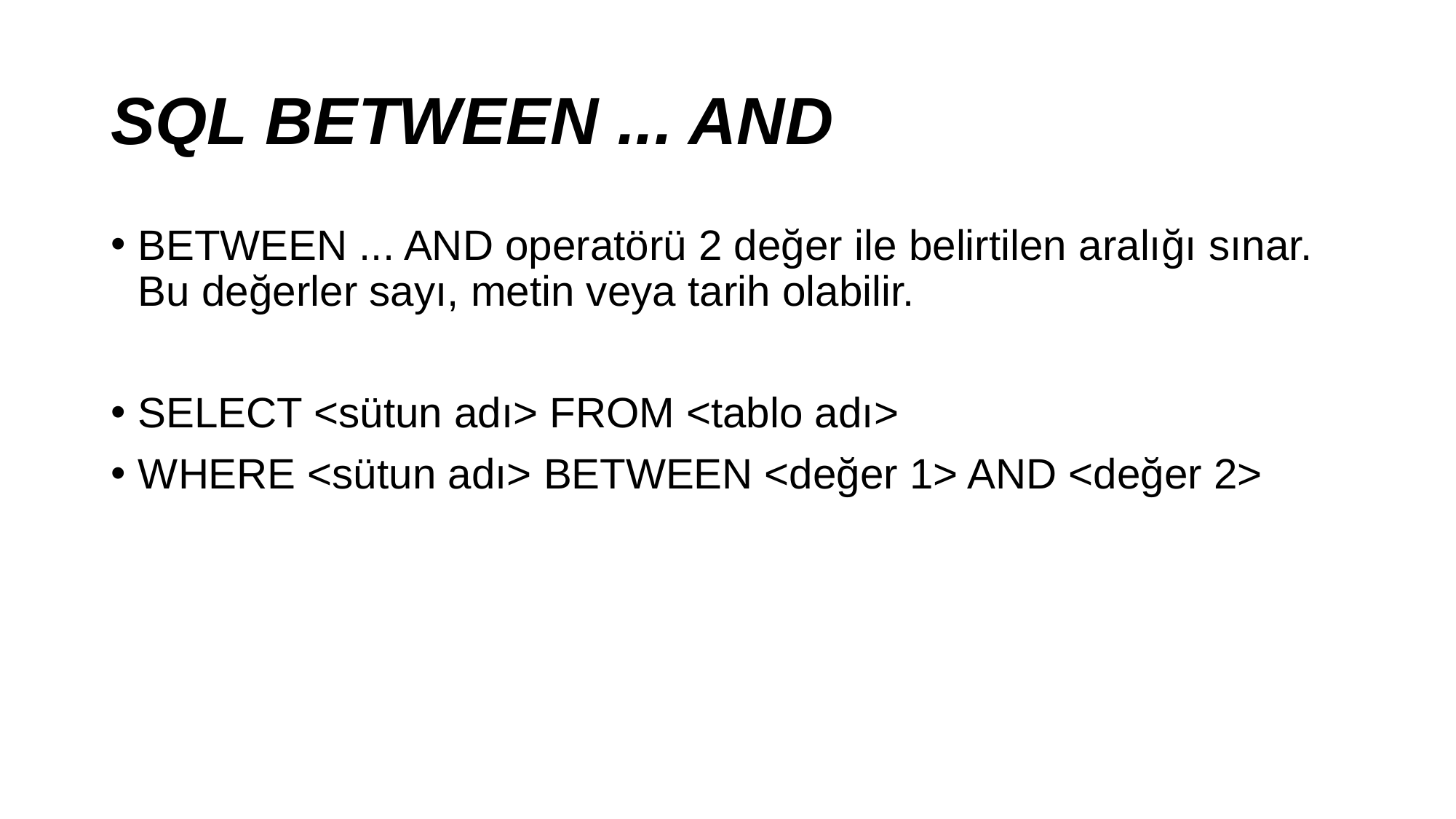

# SQL BETWEEN ... AND
BETWEEN ... AND operatörü 2 değer ile belirtilen aralığı sınar. Bu değerler sayı, metin veya tarih olabilir.

SELECT <sütun adı> FROM <tablo adı>
WHERE <sütun adı> BETWEEN <değer 1> AND <değer 2>